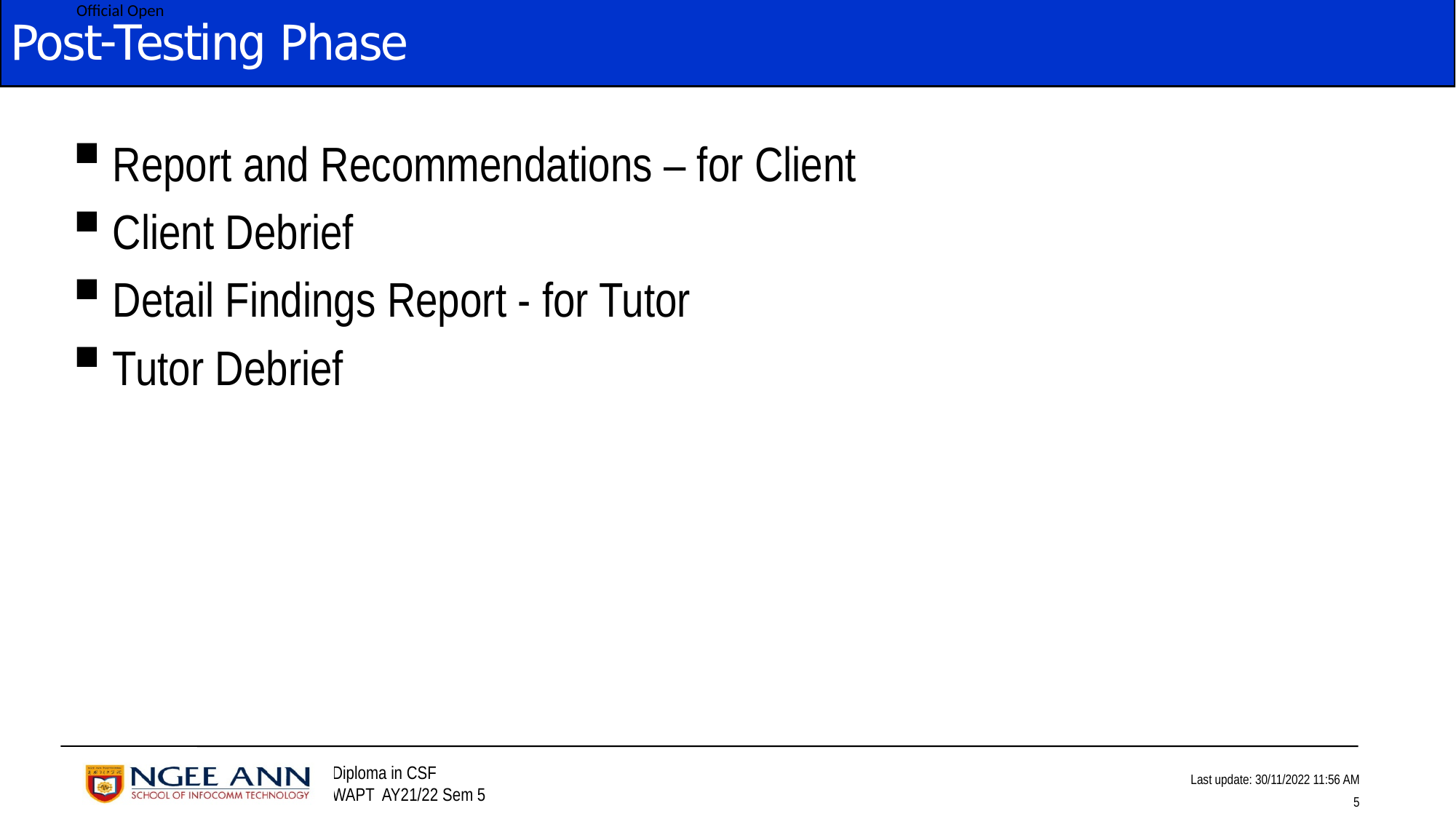

# Post-Testing Phase
Report and Recommendations – for Client
Client Debrief
Detail Findings Report - for Tutor
Tutor Debrief